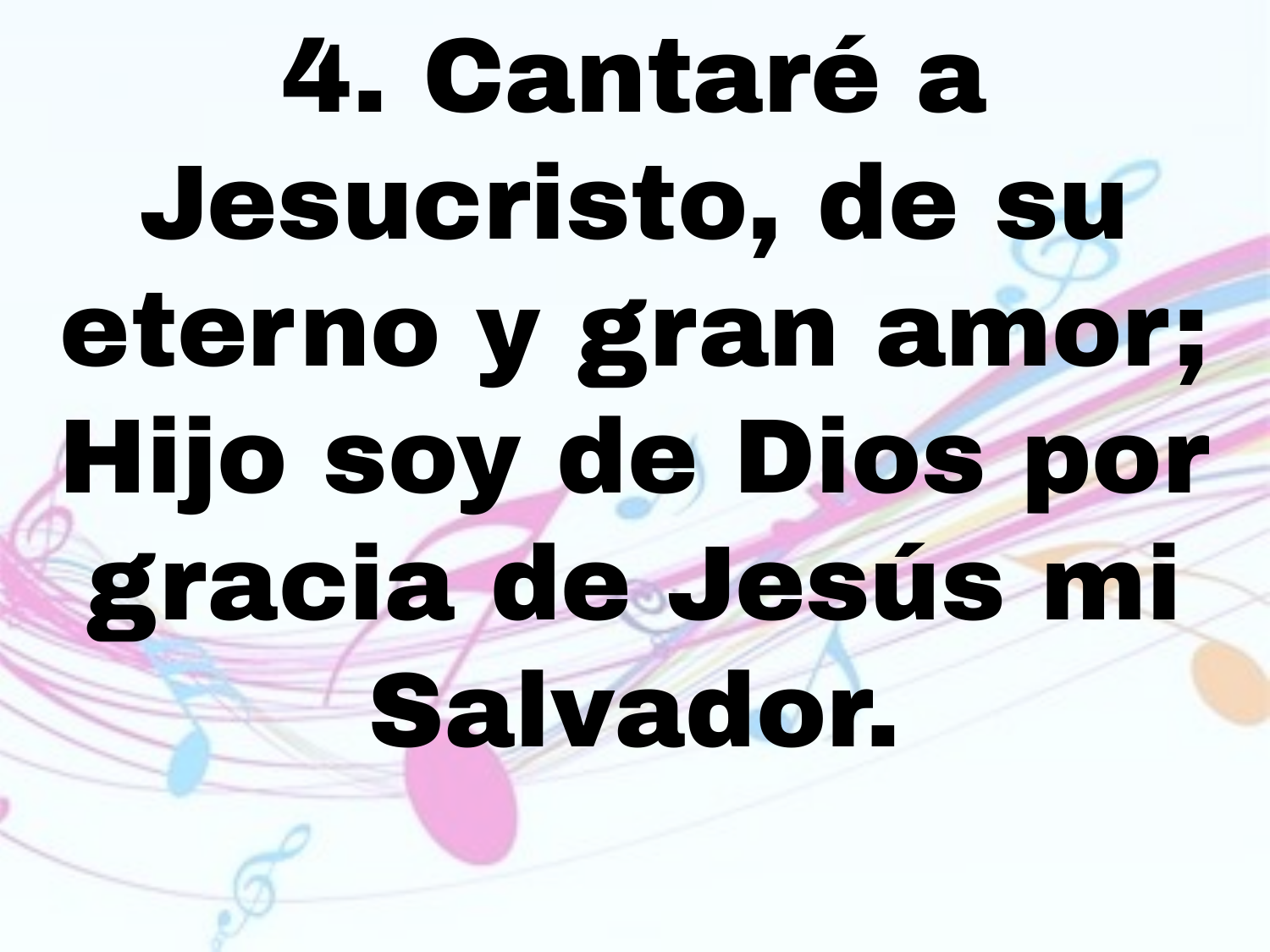

4. Cantaré a Jesucristo, de su eterno y gran amor; Hijo soy de Dios por gracia de Jesús mi Salvador.